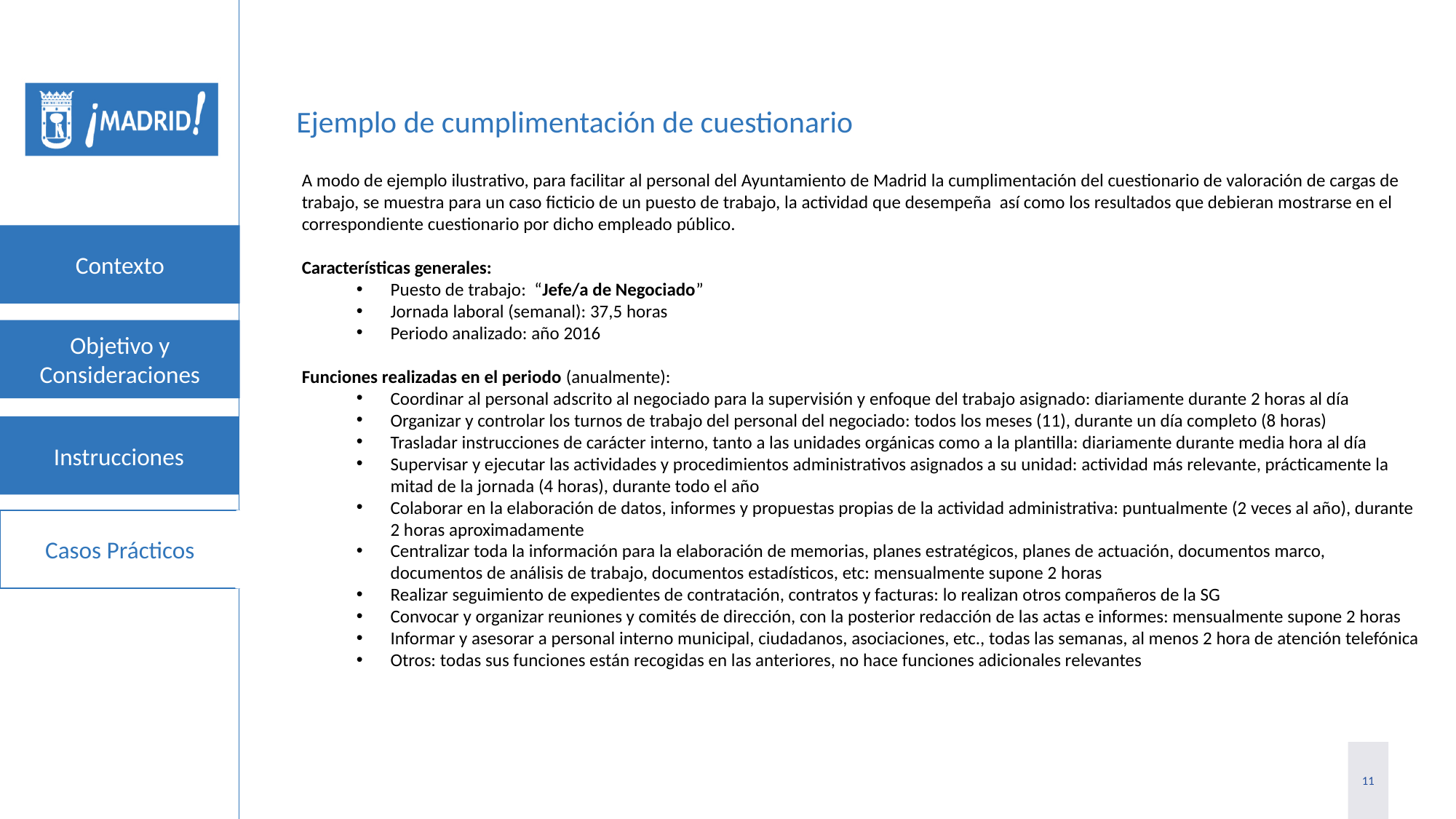

Ejemplo de cumplimentación de cuestionario

A modo de ejemplo ilustrativo, para facilitar al personal del Ayuntamiento de Madrid la cumplimentación del cuestionario de valoración de cargas de trabajo, se muestra para un caso ficticio de un puesto de trabajo, la actividad que desempeña  así como los resultados que debieran mostrarse en el correspondiente cuestionario por dicho empleado público.

Características generales:
Puesto de trabajo:  “Jefe/a de Negociado”
Jornada laboral (semanal): 37,5 horas
Periodo analizado: año 2016

Funciones realizadas en el periodo (anualmente):
Coordinar al personal adscrito al negociado para la supervisión y enfoque del trabajo asignado: diariamente durante 2 horas al día
Organizar y controlar los turnos de trabajo del personal del negociado: todos los meses (11), durante un día completo (8 horas)
Trasladar instrucciones de carácter interno, tanto a las unidades orgánicas como a la plantilla: diariamente durante media hora al día
Supervisar y ejecutar las actividades y procedimientos administrativos asignados a su unidad: actividad más relevante, prácticamente la mitad de la jornada (4 horas), durante todo el año
Colaborar en la elaboración de datos, informes y propuestas propias de la actividad administrativa: puntualmente (2 veces al año), durante 2 horas aproximadamente
Centralizar toda la información para la elaboración de memorias, planes estratégicos, planes de actuación, documentos marco, documentos de análisis de trabajo, documentos estadísticos, etc: mensualmente supone 2 horas
Realizar seguimiento de expedientes de contratación, contratos y facturas: lo realizan otros compañeros de la SG
Convocar y organizar reuniones y comités de dirección, con la posterior redacción de las actas e informes: mensualmente supone 2 horas
Informar y asesorar a personal interno municipal, ciudadanos, asociaciones, etc., todas las semanas, al menos 2 hora de atención telefónica
Otros: todas sus funciones están recogidas en las anteriores, no hace funciones adicionales relevantes

Contexto
Objetivo y Consideraciones
Instrucciones
Casos Prácticos